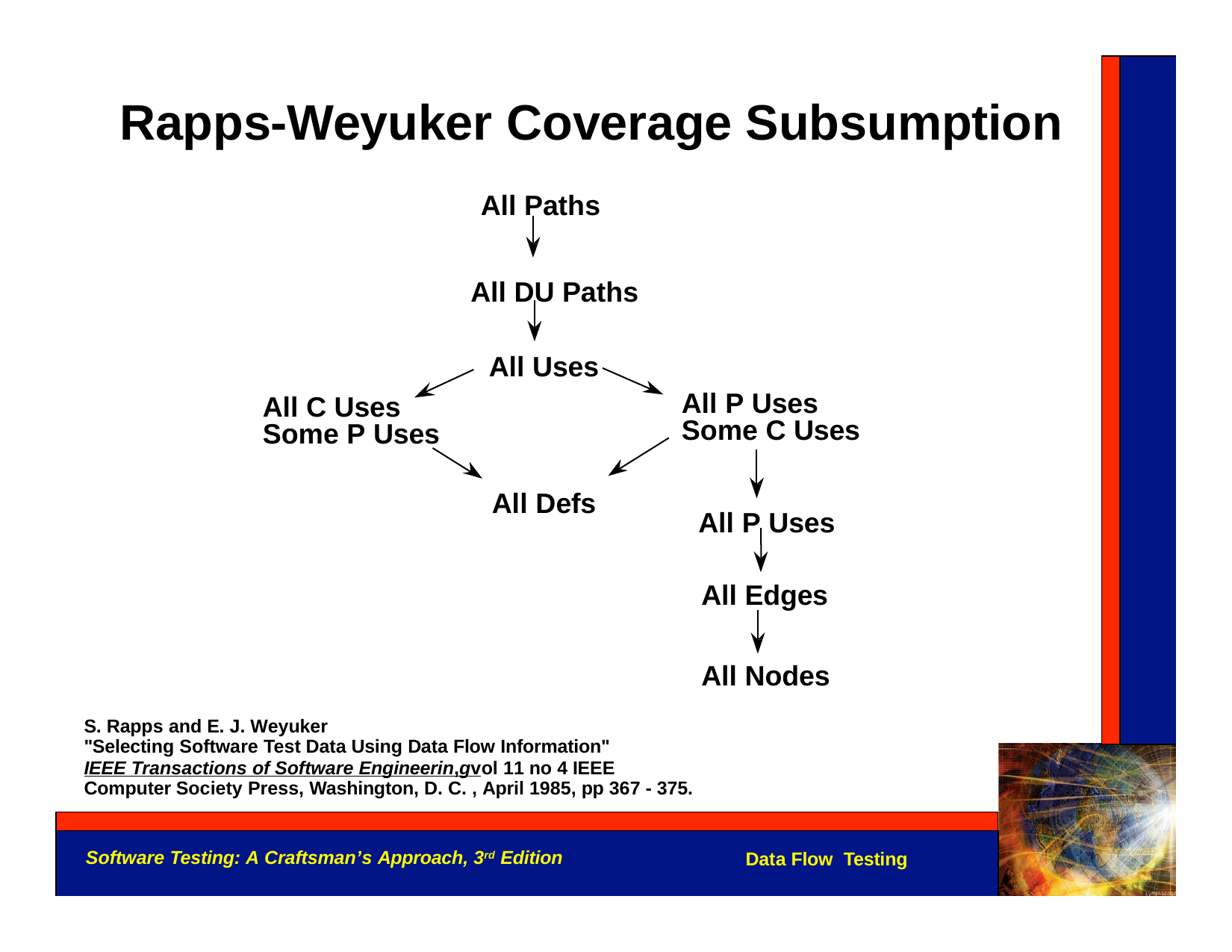

Rapps-Weyuker Coverage Subsumption
All Paths
All DU Paths All Uses

All P Uses Some C Uses
All C Uses Some P Uses

All Defs
All P Uses

All Edges

All Nodes

S. Rapps and E. J. Weyuker
"Selecting Software Test Data Using Data Flow Information"
IEEE Transactions of Software Engineerin,gvol 11 no 4 IEEE Computer Society Press, Washington, D. C. , April 1985, pp 367 - 375.
Software Testing: A Craftsman’s Approach, 3rd  Edition
Data Flow  Testing